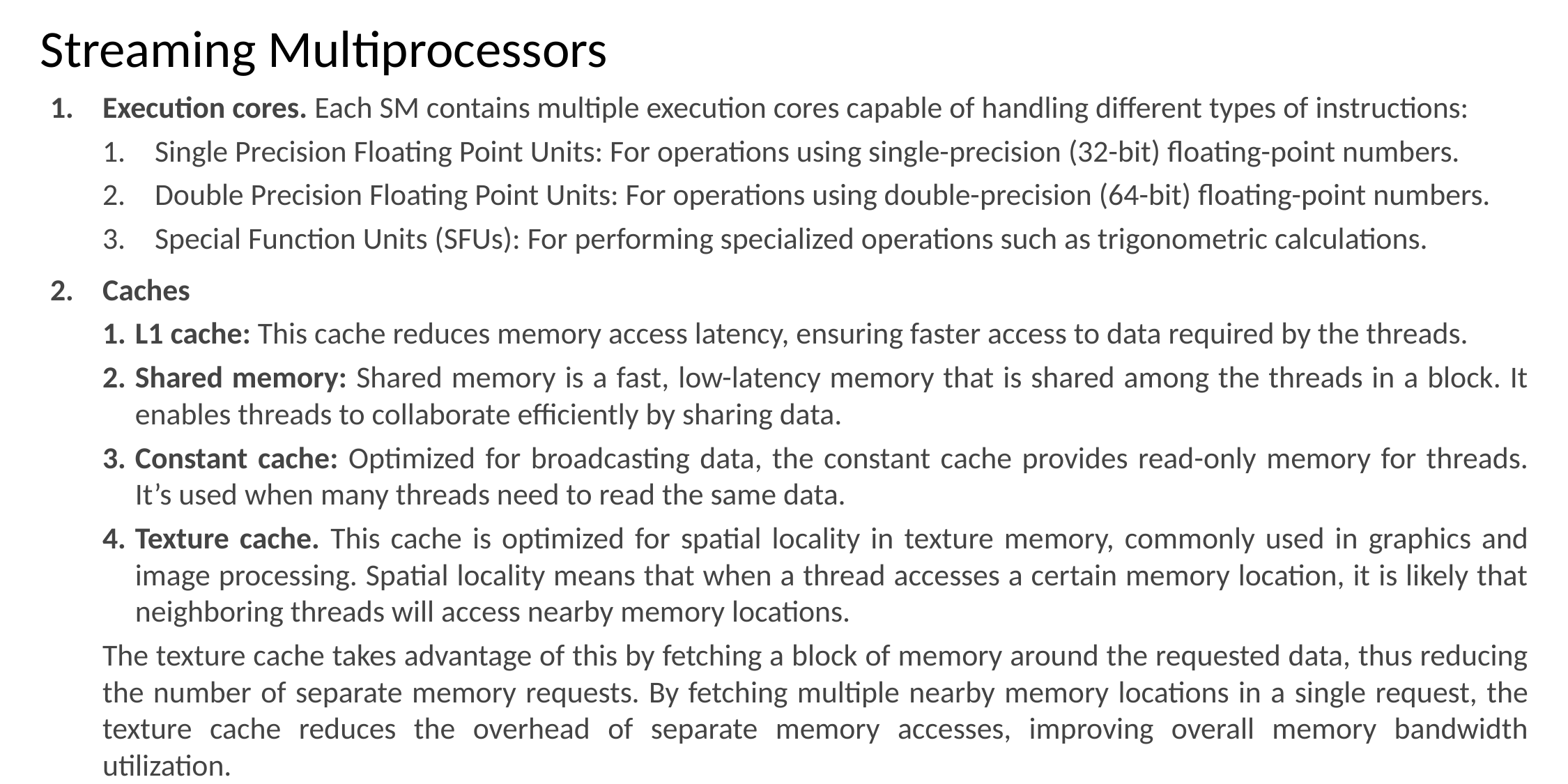

# Streaming Multiprocessors
Execution cores. Each SM contains multiple execution cores capable of handling different types of instructions:
Single Precision Floating Point Units: For operations using single-precision (32-bit) floating-point numbers.
Double Precision Floating Point Units: For operations using double-precision (64-bit) floating-point numbers.
Special Function Units (SFUs): For performing specialized operations such as trigonometric calculations.
Caches
L1 cache: This cache reduces memory access latency, ensuring faster access to data required by the threads.
Shared memory: Shared memory is a fast, low-latency memory that is shared among the threads in a block. It enables threads to collaborate efficiently by sharing data.
Constant cache: Optimized for broadcasting data, the constant cache provides read-only memory for threads. It’s used when many threads need to read the same data.
Texture cache. This cache is optimized for spatial locality in texture memory, commonly used in graphics and image processing. Spatial locality means that when a thread accesses a certain memory location, it is likely that neighboring threads will access nearby memory locations.
The texture cache takes advantage of this by fetching a block of memory around the requested data, thus reducing the number of separate memory requests. By fetching multiple nearby memory locations in a single request, the texture cache reduces the overhead of separate memory accesses, improving overall memory bandwidth utilization.